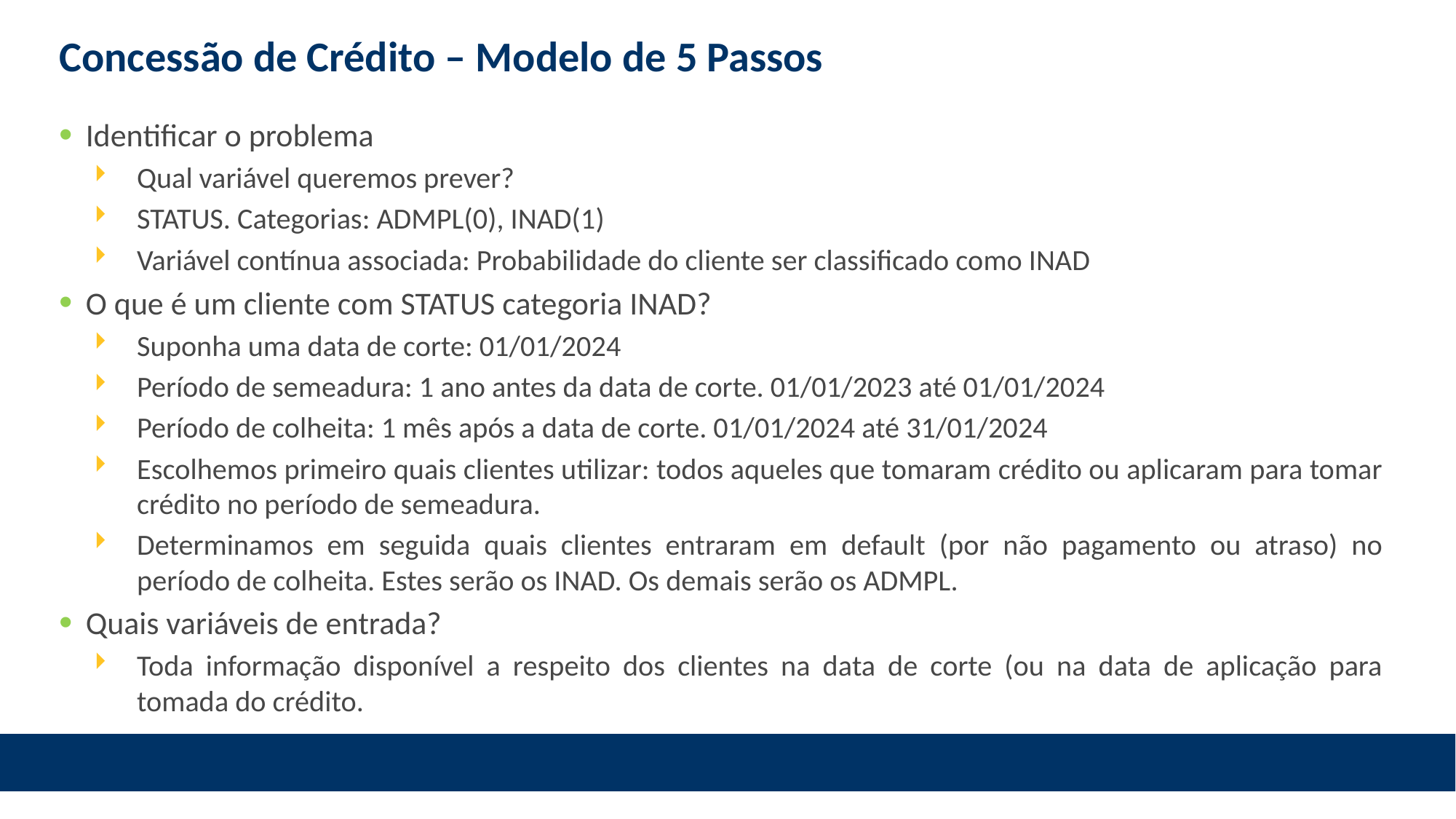

# Concessão de Crédito – Modelo de 5 Passos
Identificar o problema
Qual variável queremos prever?
STATUS. Categorias: ADMPL(0), INAD(1)
Variável contínua associada: Probabilidade do cliente ser classificado como INAD
O que é um cliente com STATUS categoria INAD?
Suponha uma data de corte: 01/01/2024
Período de semeadura: 1 ano antes da data de corte. 01/01/2023 até 01/01/2024
Período de colheita: 1 mês após a data de corte. 01/01/2024 até 31/01/2024
Escolhemos primeiro quais clientes utilizar: todos aqueles que tomaram crédito ou aplicaram para tomar crédito no período de semeadura.
Determinamos em seguida quais clientes entraram em default (por não pagamento ou atraso) no período de colheita. Estes serão os INAD. Os demais serão os ADMPL.
Quais variáveis de entrada?
Toda informação disponível a respeito dos clientes na data de corte (ou na data de aplicação para tomada do crédito.